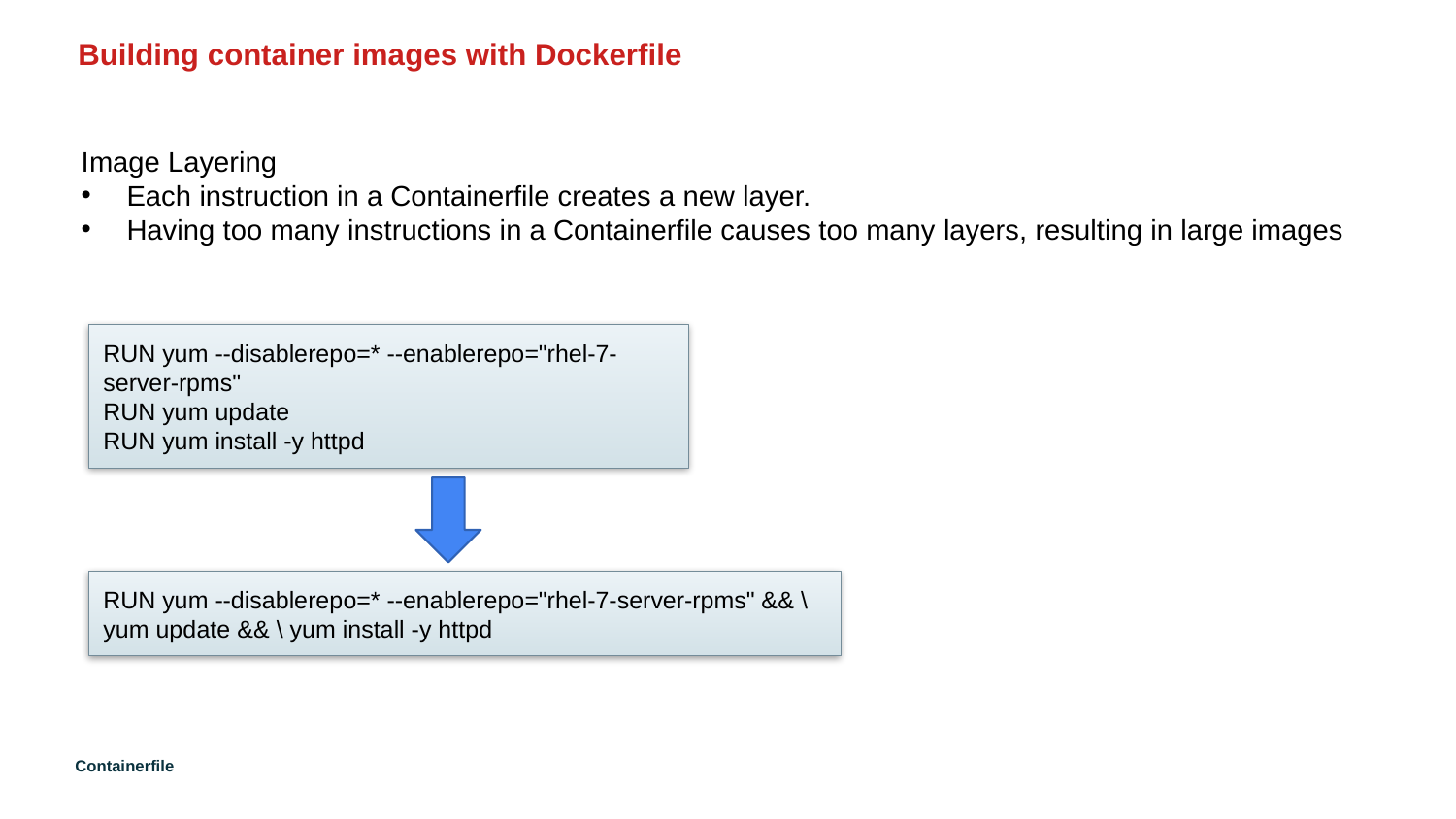

Building container images with Dockerfile

Image Layering
Each instruction in a Containerfile creates a new layer.
Having too many instructions in a Containerfile causes too many layers, resulting in large images

RUN yum --disablerepo=* --enablerepo="rhel-7-server-rpms"
RUN yum update
RUN yum install -y httpd

RUN yum --disablerepo=* --enablerepo="rhel-7-server-rpms" && \ yum update && \ yum install -y httpd
Containerfile